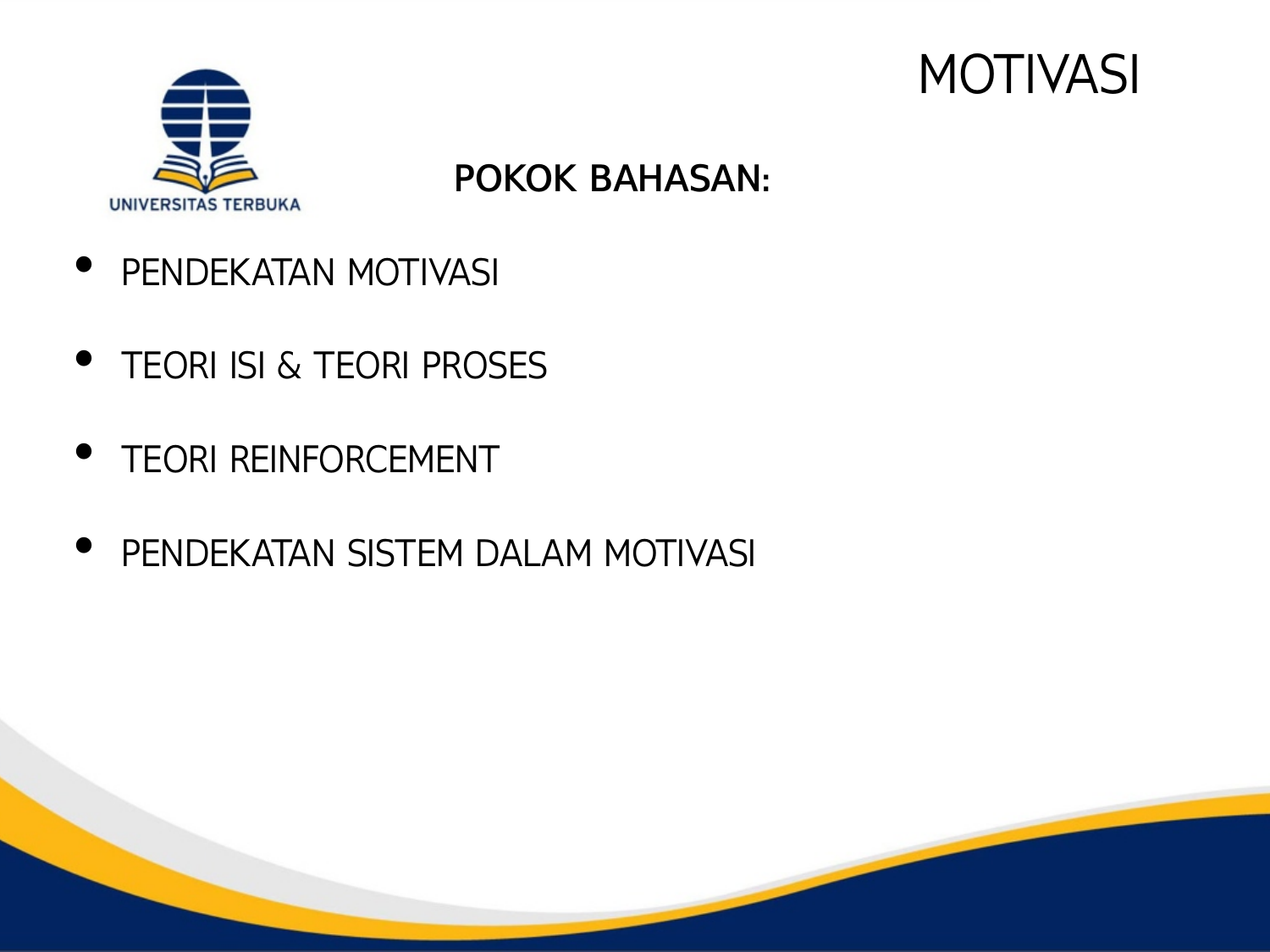

# MOTIVASI
			POKOK BAHASAN:
PENDEKATAN MOTIVASI
TEORI ISI & TEORI PROSES
TEORI REINFORCEMENT
PENDEKATAN SISTEM DALAM MOTIVASI